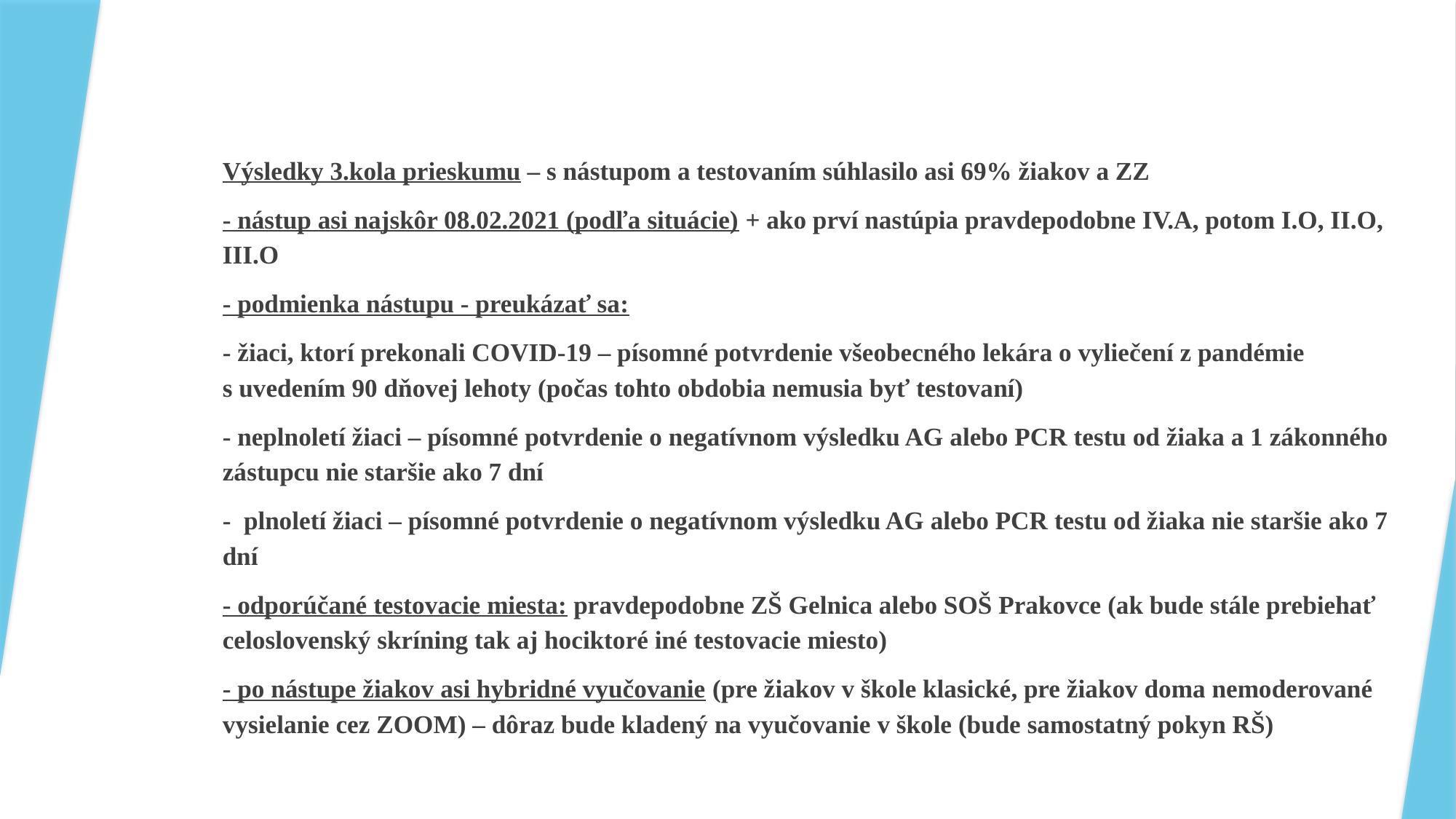

#
Výsledky 3.kola prieskumu – s nástupom a testovaním súhlasilo asi 69% žiakov a ZZ
- nástup asi najskôr 08.02.2021 (podľa situácie) + ako prví nastúpia pravdepodobne IV.A, potom I.O, II.O, III.O
- podmienka nástupu - preukázať sa:
- žiaci, ktorí prekonali COVID-19 – písomné potvrdenie všeobecného lekára o vyliečení z pandémie s uvedením 90 dňovej lehoty (počas tohto obdobia nemusia byť testovaní)
- neplnoletí žiaci – písomné potvrdenie o negatívnom výsledku AG alebo PCR testu od žiaka a 1 zákonného zástupcu nie staršie ako 7 dní
-  plnoletí žiaci – písomné potvrdenie o negatívnom výsledku AG alebo PCR testu od žiaka nie staršie ako 7 dní
- odporúčané testovacie miesta: pravdepodobne ZŠ Gelnica alebo SOŠ Prakovce (ak bude stále prebiehať celoslovenský skríning tak aj hociktoré iné testovacie miesto)
- po nástupe žiakov asi hybridné vyučovanie (pre žiakov v škole klasické, pre žiakov doma nemoderované vysielanie cez ZOOM) – dôraz bude kladený na vyučovanie v škole (bude samostatný pokyn RŠ)